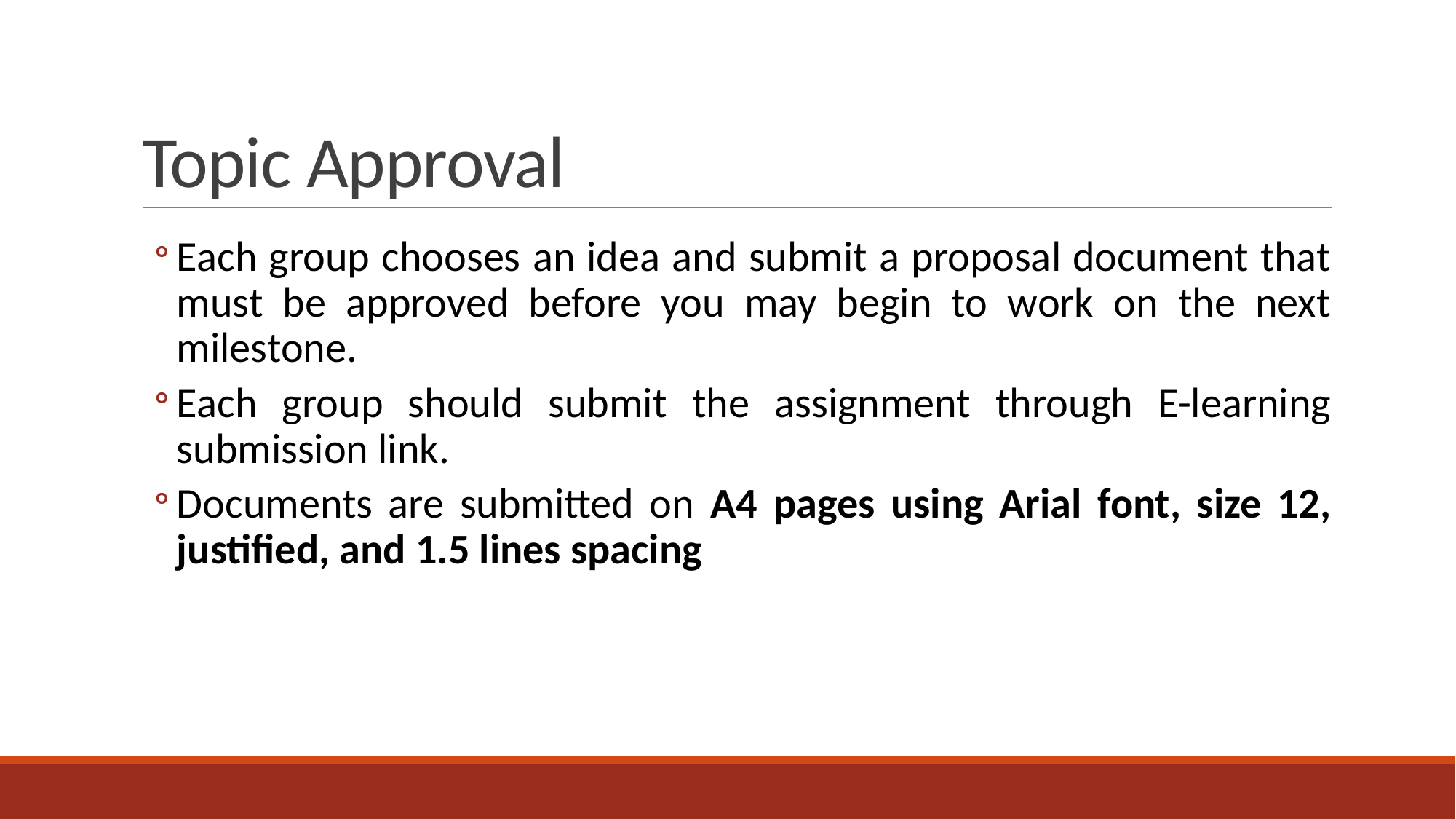

# Topic Approval
Each group chooses an idea and submit a proposal document that must be approved before you may begin to work on the next milestone.
Each group should submit the assignment through E-learning submission link.
Documents are submitted on A4 pages using Arial font, size 12, justified, and 1.5 lines spacing